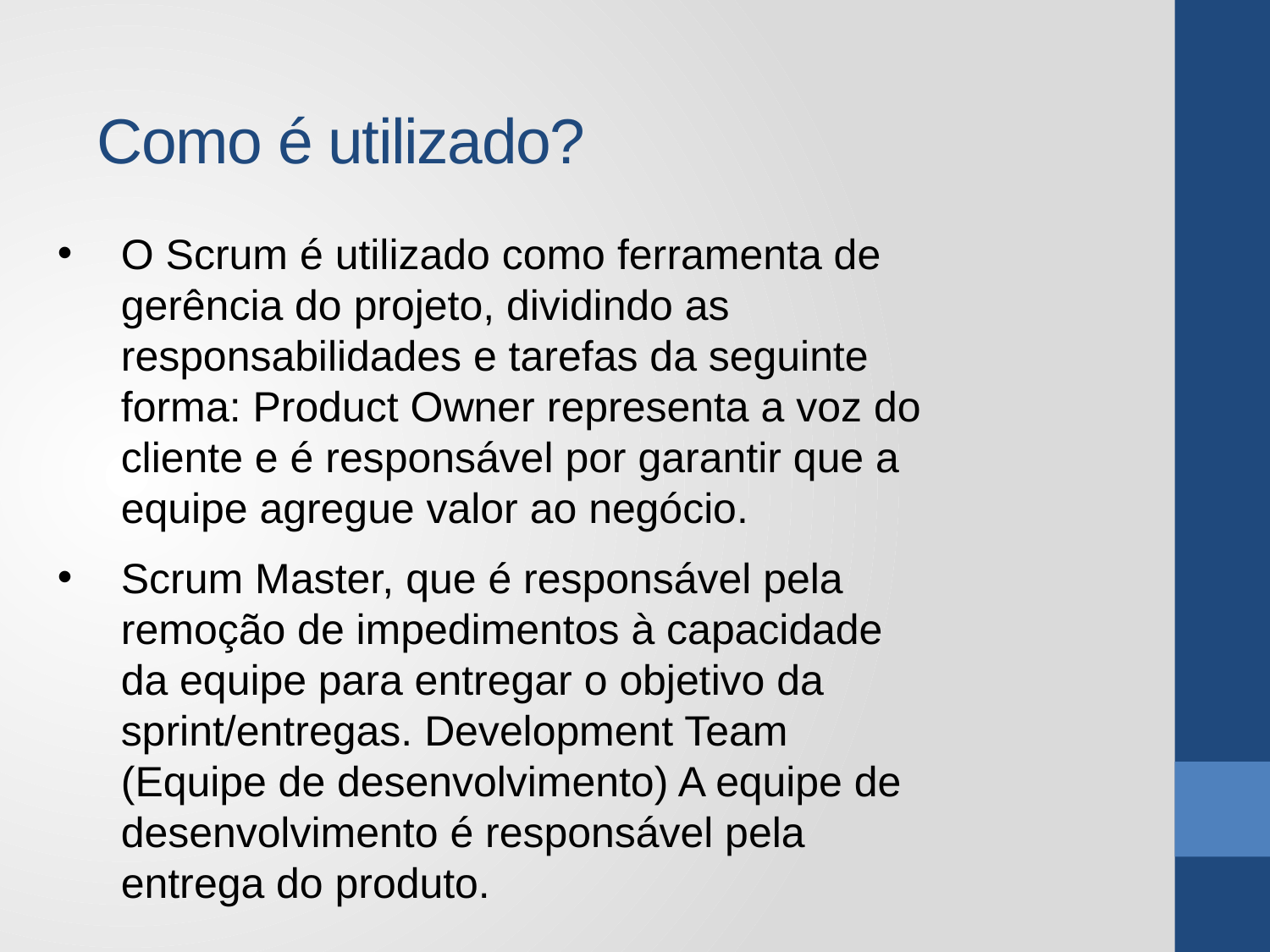

Como é utilizado?
O Scrum é utilizado como ferramenta de gerência do projeto, dividindo as responsabilidades e tarefas da seguinte forma: Product Owner representa a voz do cliente e é responsável por garantir que a equipe agregue valor ao negócio.
Scrum Master, que é responsável pela remoção de impedimentos à capacidade da equipe para entregar o objetivo da sprint/entregas. Development Team (Equipe de desenvolvimento) A equipe de desenvolvimento é responsável pela entrega do produto.